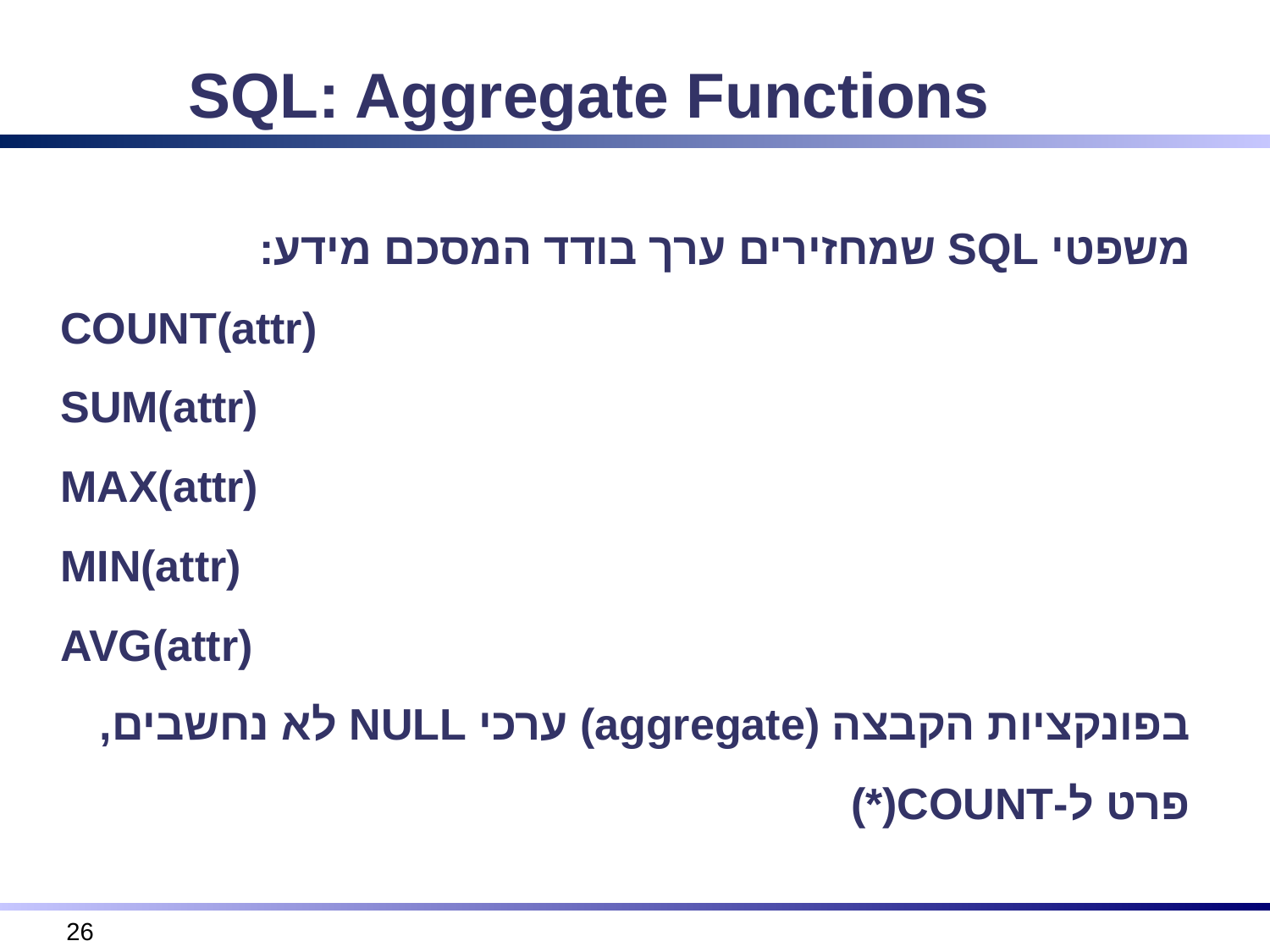

SQL: Aggregate Functions
משפטי SQL שמחזירים ערך בודד המסכם מידע:
COUNT(attr)‏
SUM(attr)
MAX(attr)
MIN(attr)
AVG(attr)
בפונקציות הקבצה (aggregate) ערכי NULL לא נחשבים, פרט ל-COUNT(*)
26